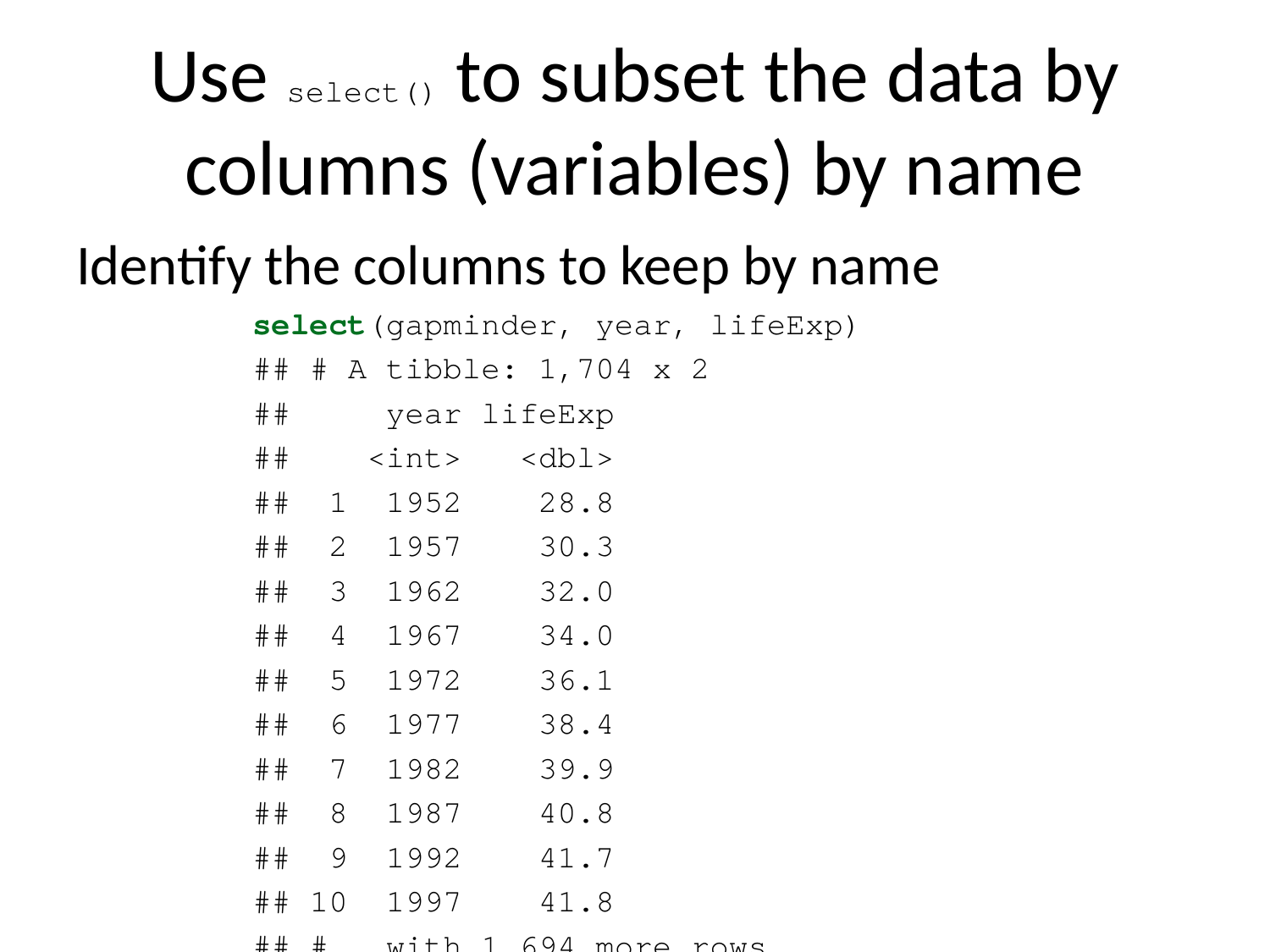

# Use select() to subset the data by columns (variables) by name
Identify the columns to keep by name
select(gapminder, year, lifeExp)
## # A tibble: 1,704 x 2
##     year lifeExp
##    <int>   <dbl>
##  1  1952    28.8
##  2  1957    30.3
##  3  1962    32.0
##  4  1967    34.0
##  5  1972    36.1
##  6  1977    38.4
##  7  1982    39.9
##  8  1987    40.8
##  9  1992    41.7
## 10  1997    41.8
## # … with 1,694 more rows
Or Identify the columns to remove by name using “-”
select(gapminder, -continent, -lifeExp) # you can use - to deselect columns
## # A tibble: 1,704 x 4
##    country      year      pop gdpPercap
##    <fct>       <int>    <int>     <dbl>
##  1 Afghanistan  1952  8425333      779.
##  2 Afghanistan  1957  9240934      821.
##  3 Afghanistan  1962 10267083      853.
##  4 Afghanistan  1967 11537966      836.
##  5 Afghanistan  1972 13079460      740.
##  6 Afghanistan  1977 14880372      786.
##  7 Afghanistan  1982 12881816      978.
##  8 Afghanistan  1987 13867957      852.
##  9 Afghanistan  1992 16317921      649.
## 10 Afghanistan  1997 22227415      635.
## # … with 1,694 more rows